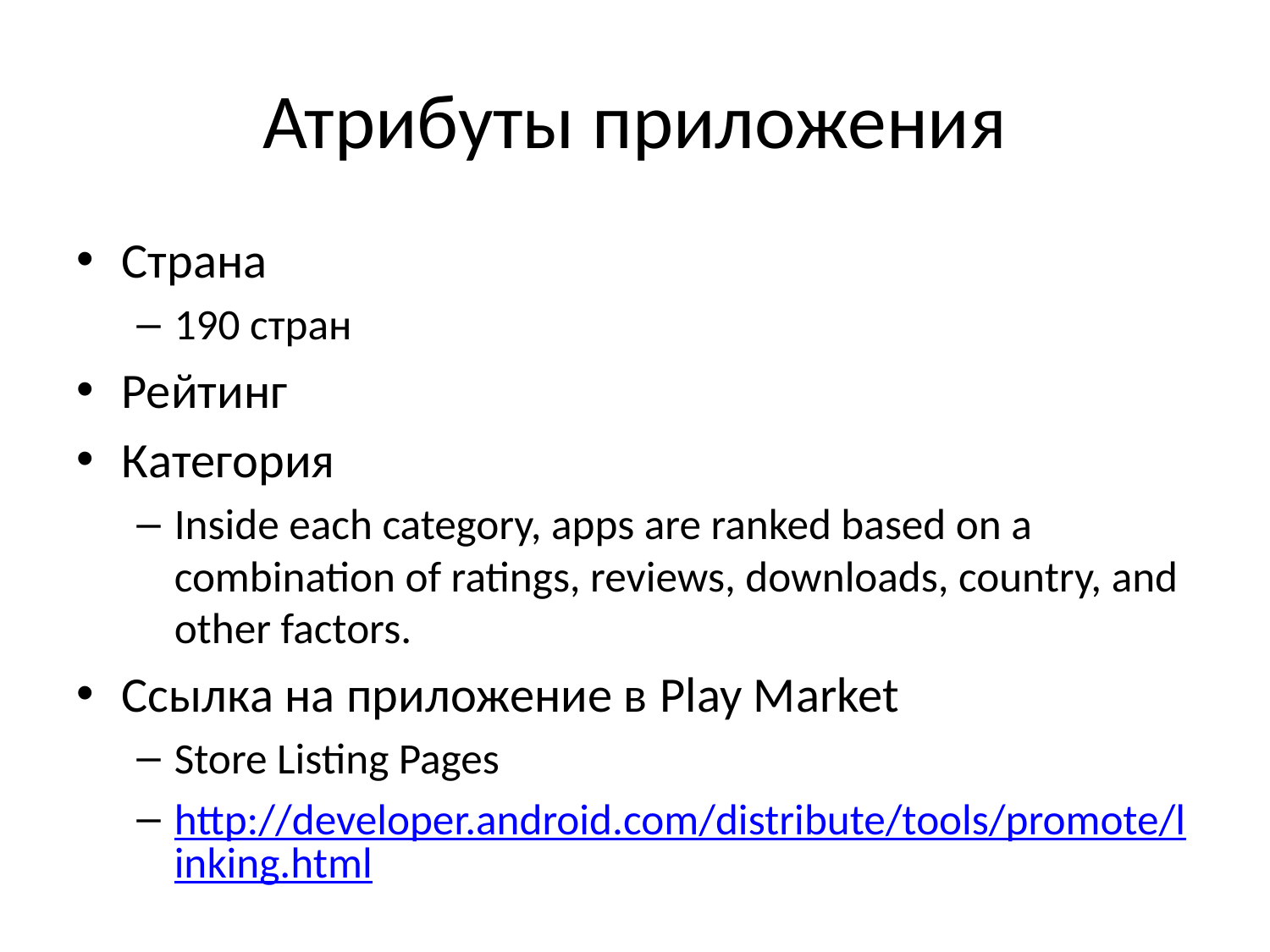

# Атрибуты приложения
Страна
190 стран
Рейтинг
Категория
Inside each category, apps are ranked based on a combination of ratings, reviews, downloads, country, and other factors.
Ссылка на приложение в Play Market
Store Listing Pages
http://developer.android.com/distribute/tools/promote/linking.html